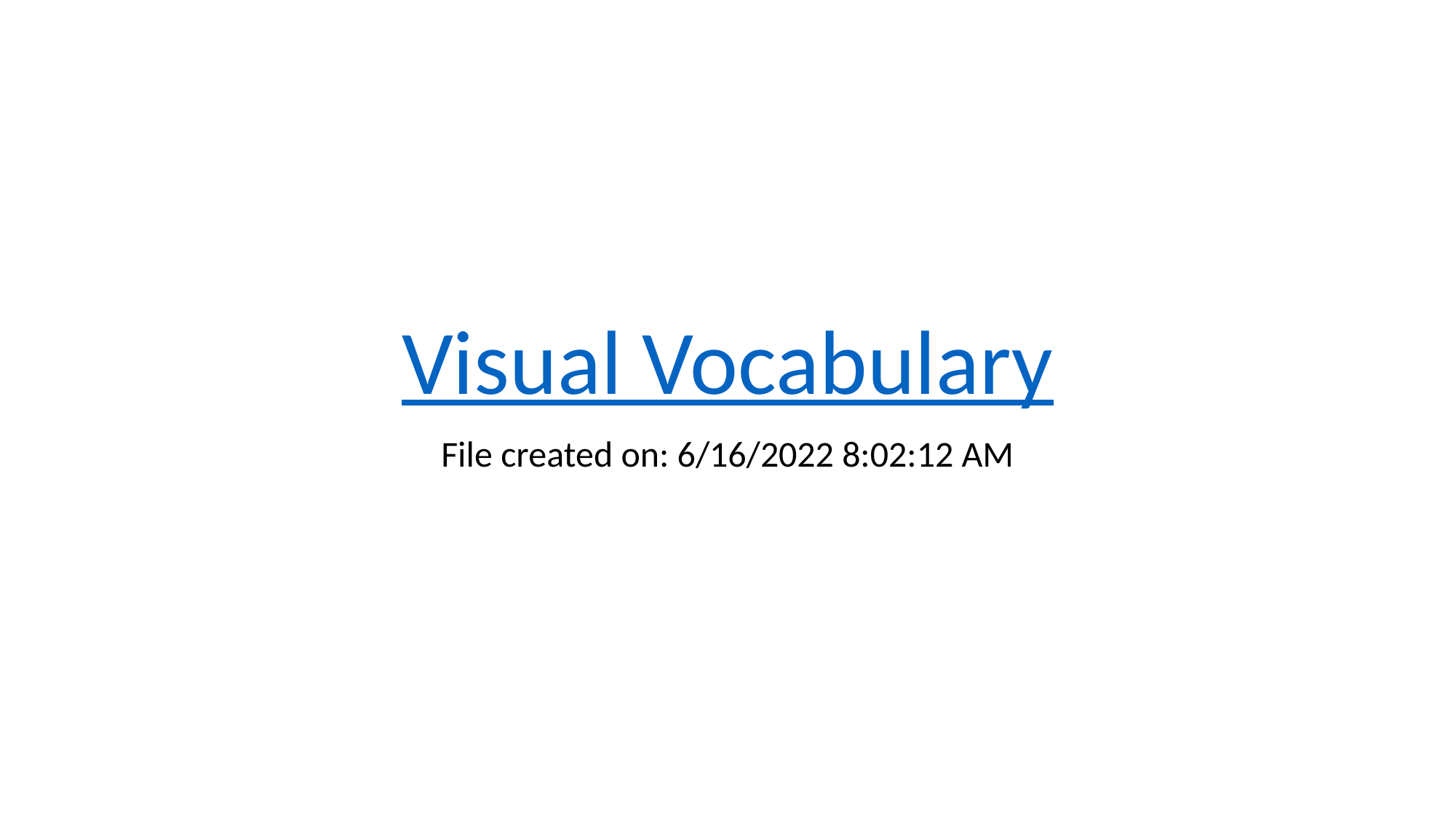

# Visual Vocabulary
File created on: 6/16/2022 8:02:12 AM